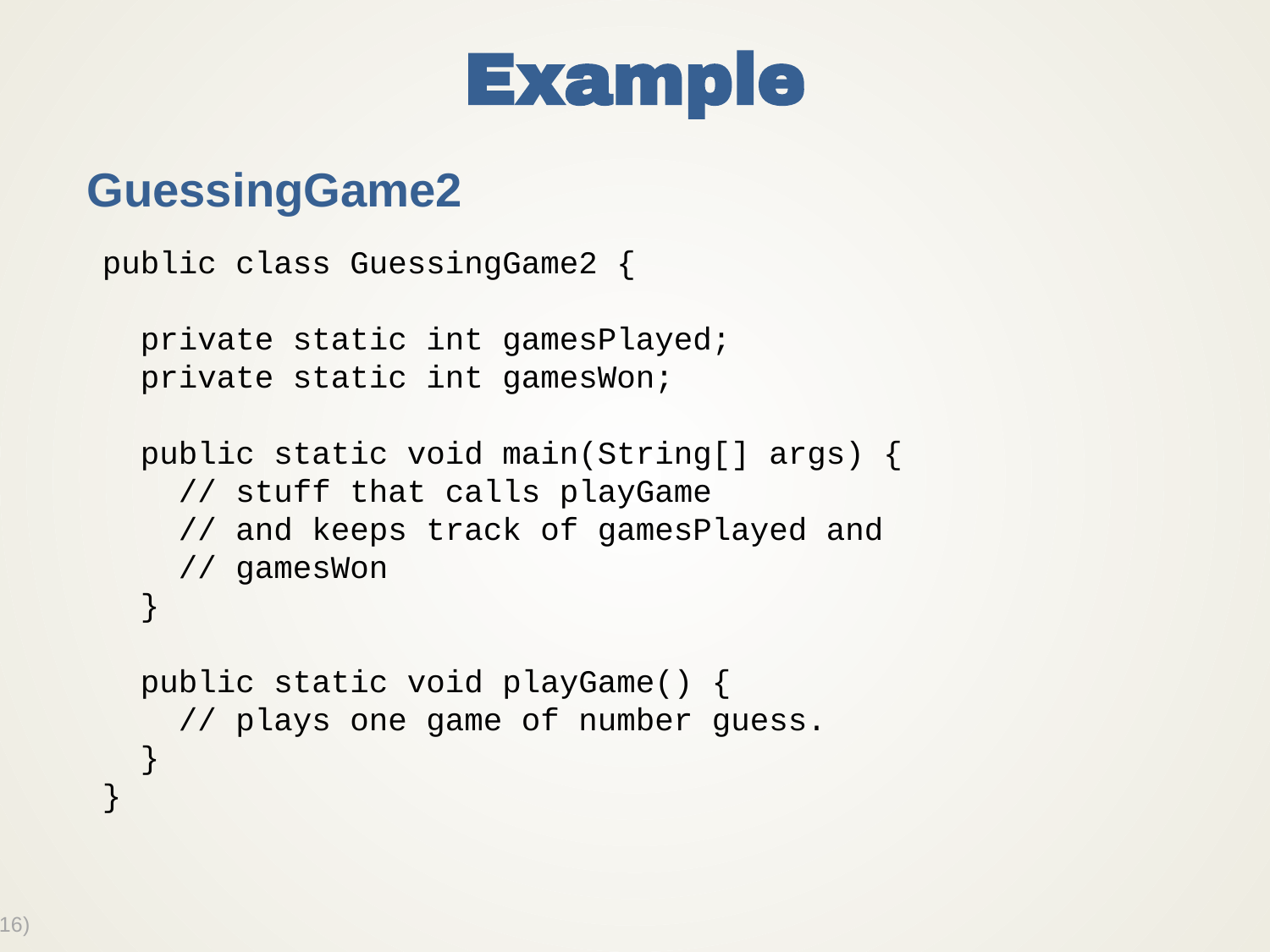

# Example
GuessingGame2

public class GuessingGame2 {

  private static int gamesPlayed;
  private static int gamesWon;

  public static void main(String[] args) {
    // stuff that calls playGame
    // and keeps track of gamesPlayed and
    // gamesWon
  }

  public static void playGame() {
    // plays one game of number guess.
  }
}